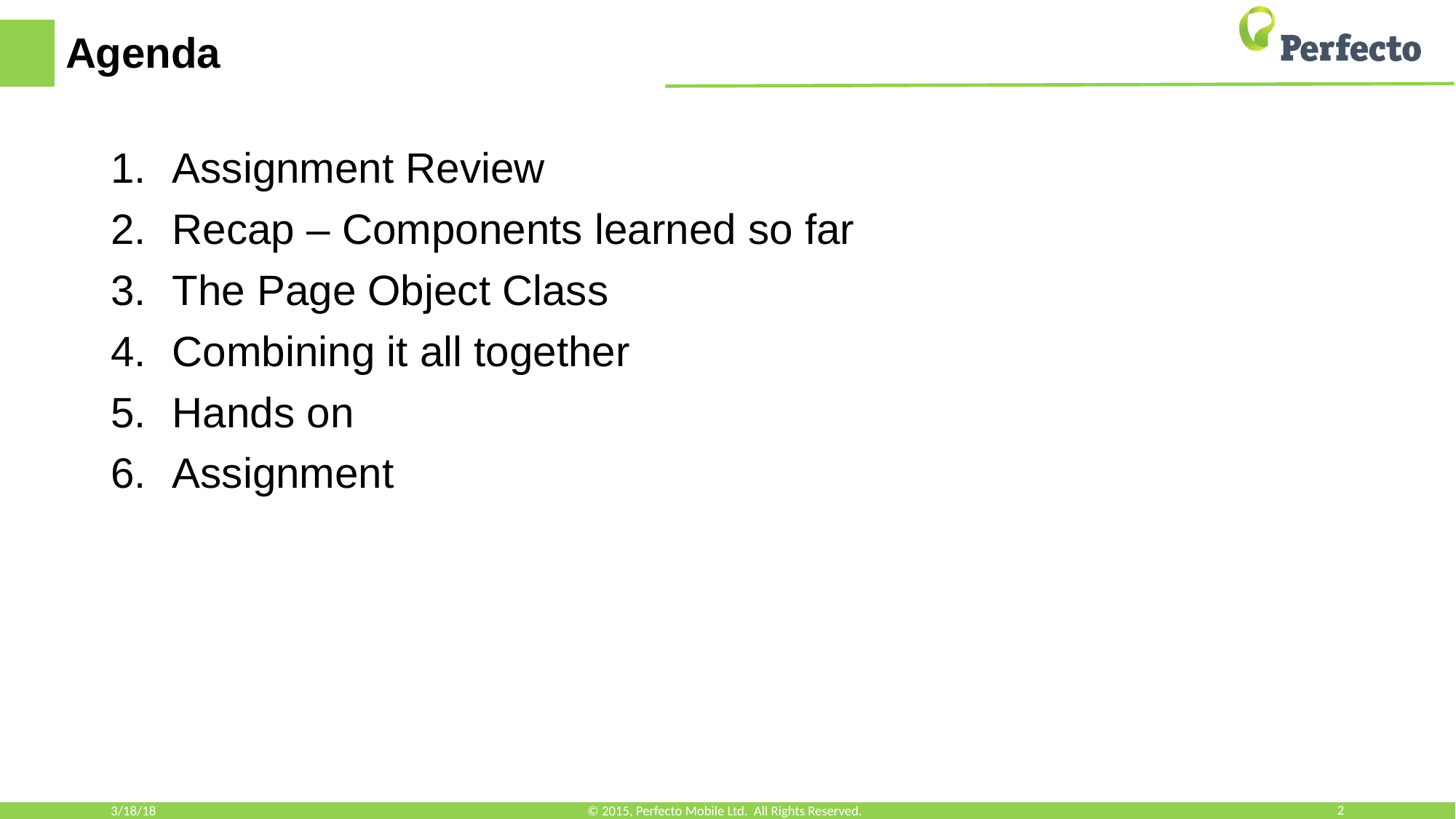

# Agenda
Assignment Review
Recap – Components learned so far
The Page Object Class
Combining it all together
Hands on
Assignment

3/18/18
© 2015, Perfecto Mobile Ltd.  All Rights Reserved.
2